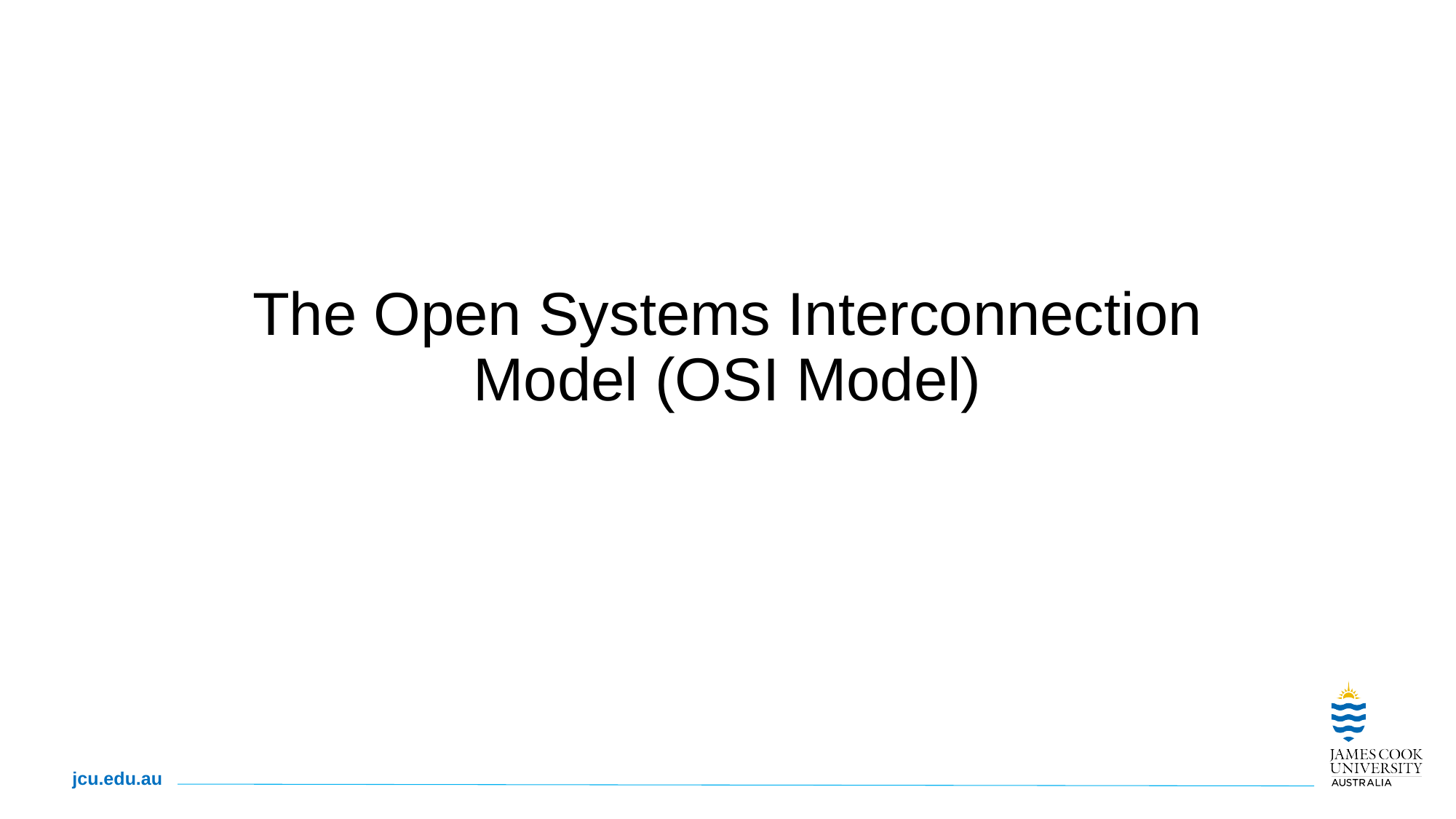

# The Open Systems Interconnection Model (OSI Model)